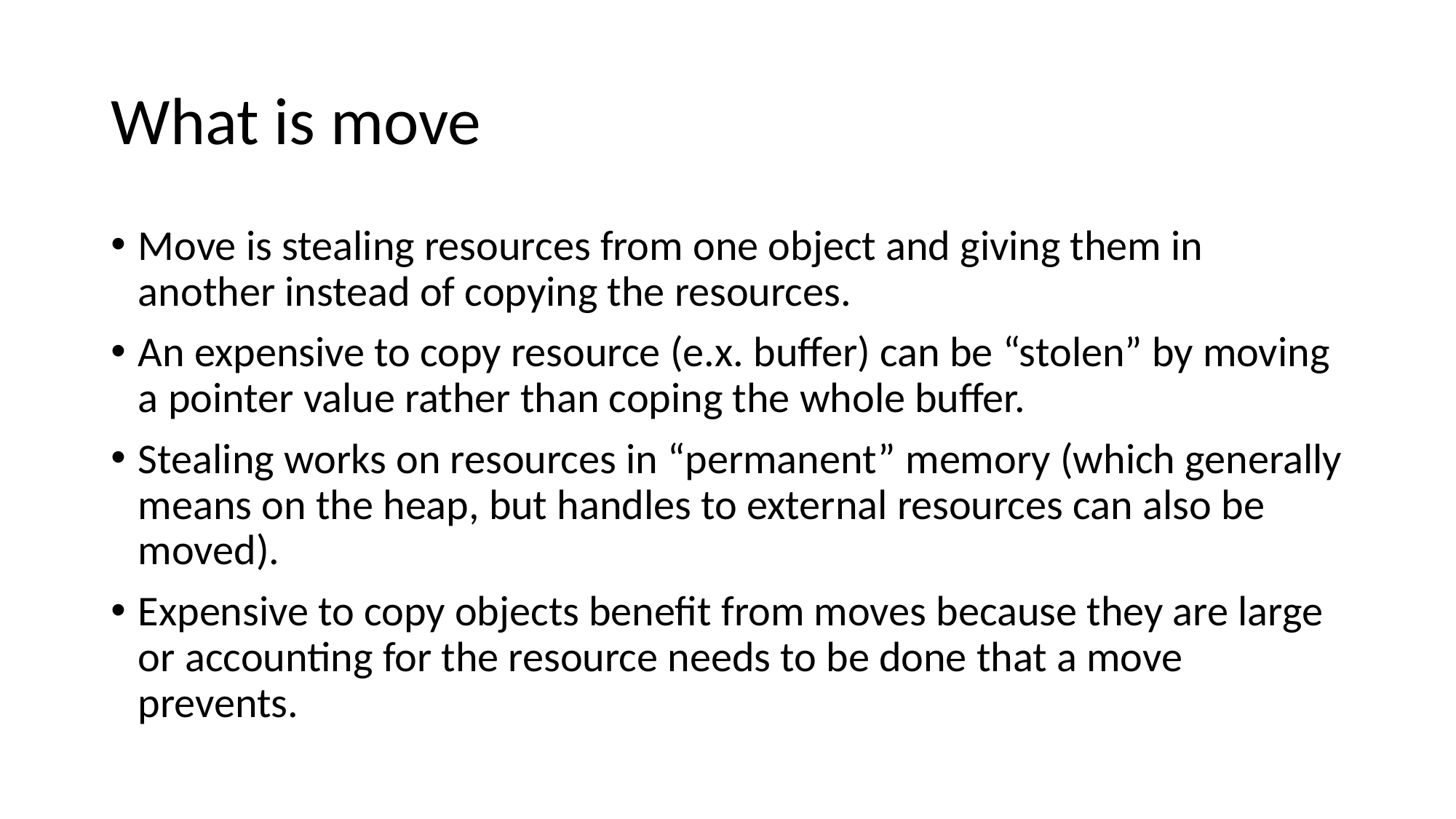

# What is move
Move is stealing resources from one object and giving them in another instead of copying the resources.
An expensive to copy resource (e.x. buffer) can be “stolen” by moving a pointer value rather than coping the whole buffer.
Stealing works on resources in “permanent” memory (which generally means on the heap, but handles to external resources can also be moved).
Expensive to copy objects benefit from moves because they are large or accounting for the resource needs to be done that a move prevents.